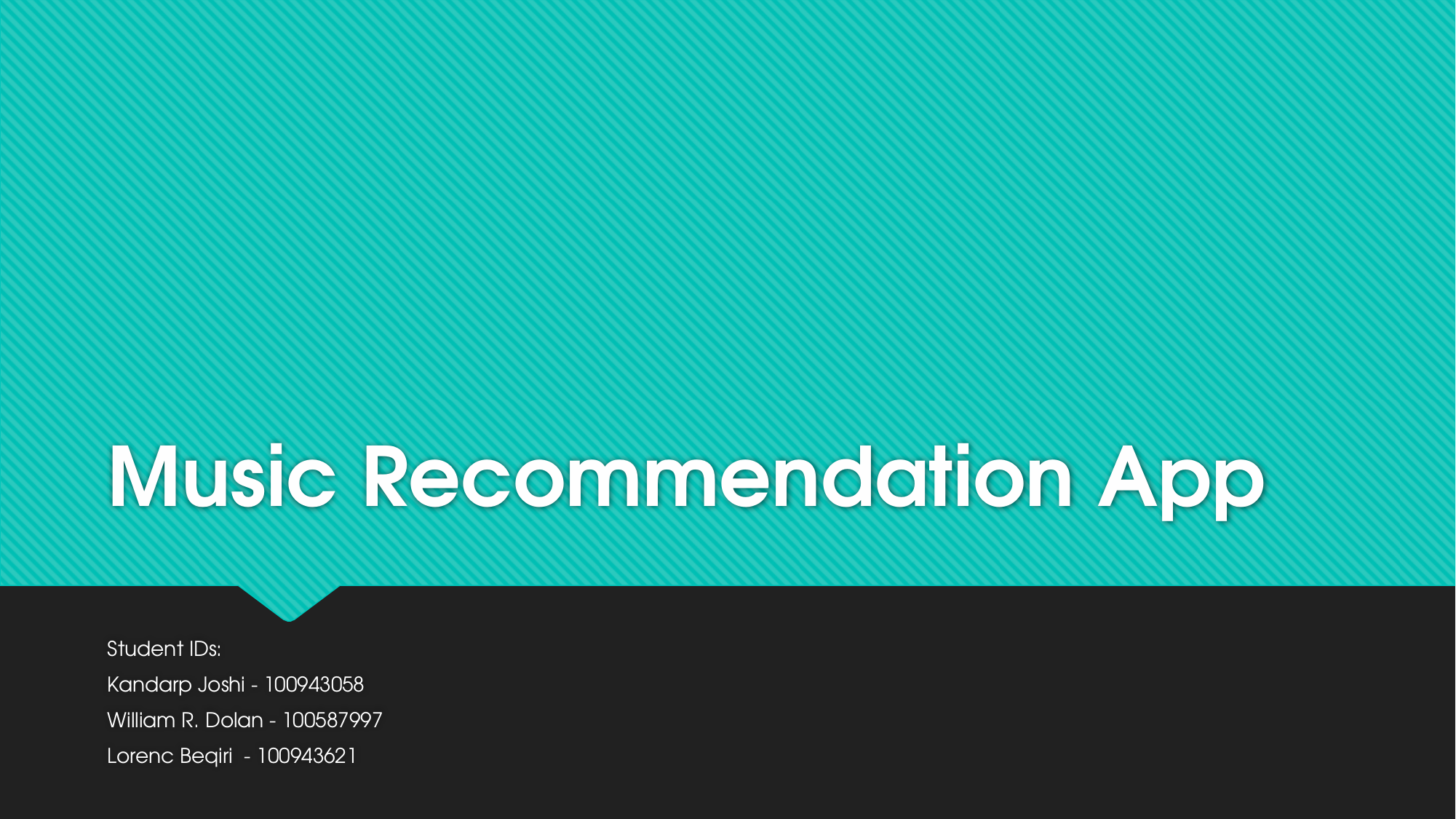

# Music Recommendation App
Student IDs:
Kandarp Joshi - 100943058
William R. Dolan - 100587997
Lorenc Beqiri  - 100943621